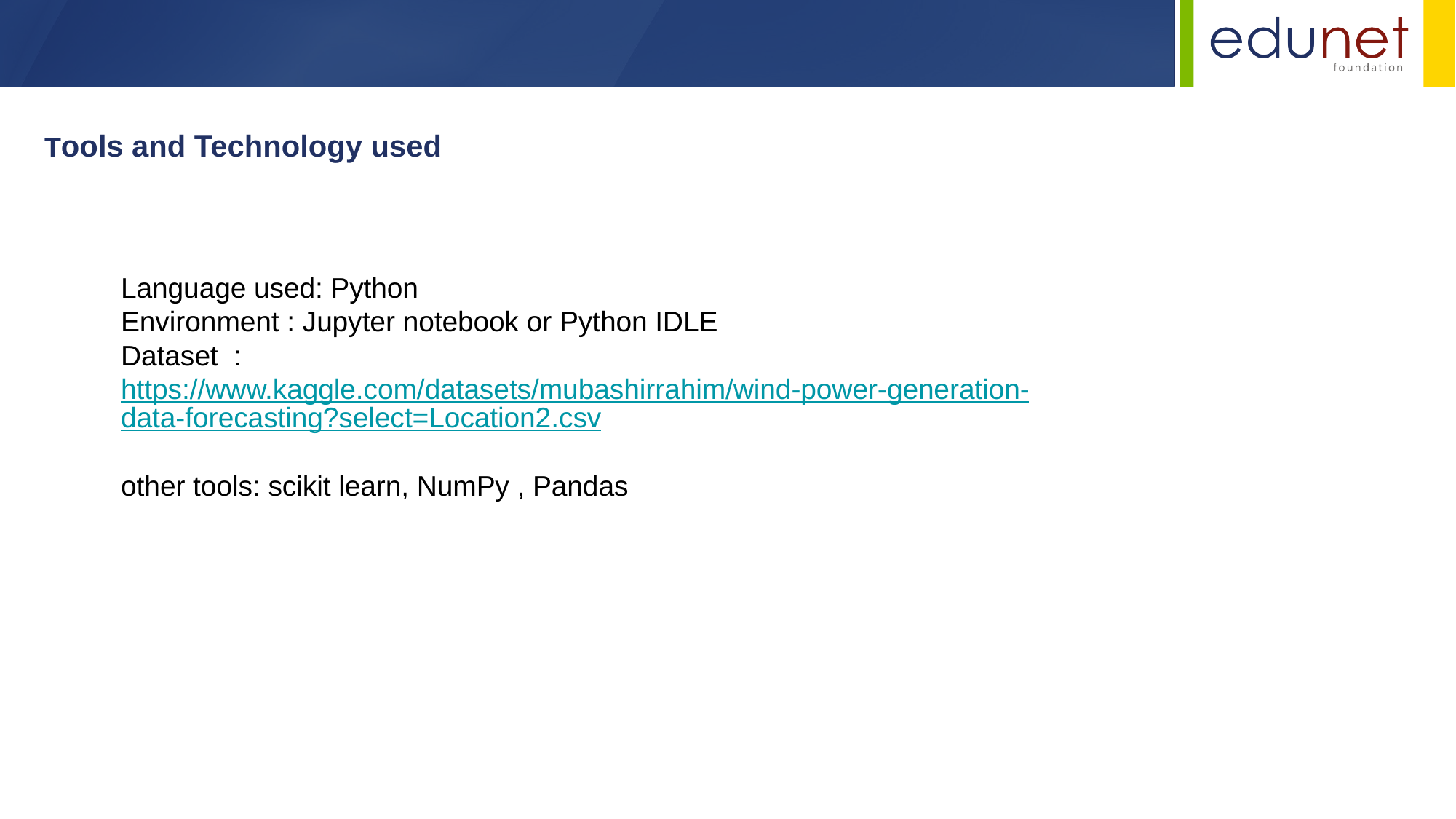

Tools and Technology used
Language used: Python
Environment : Jupyter notebook or Python IDLE
Dataset  : https://www.kaggle.com/datasets/mubashirrahim/wind-power-generation-data-forecasting?select=Location2.csv
other tools: scikit learn, NumPy , Pandas